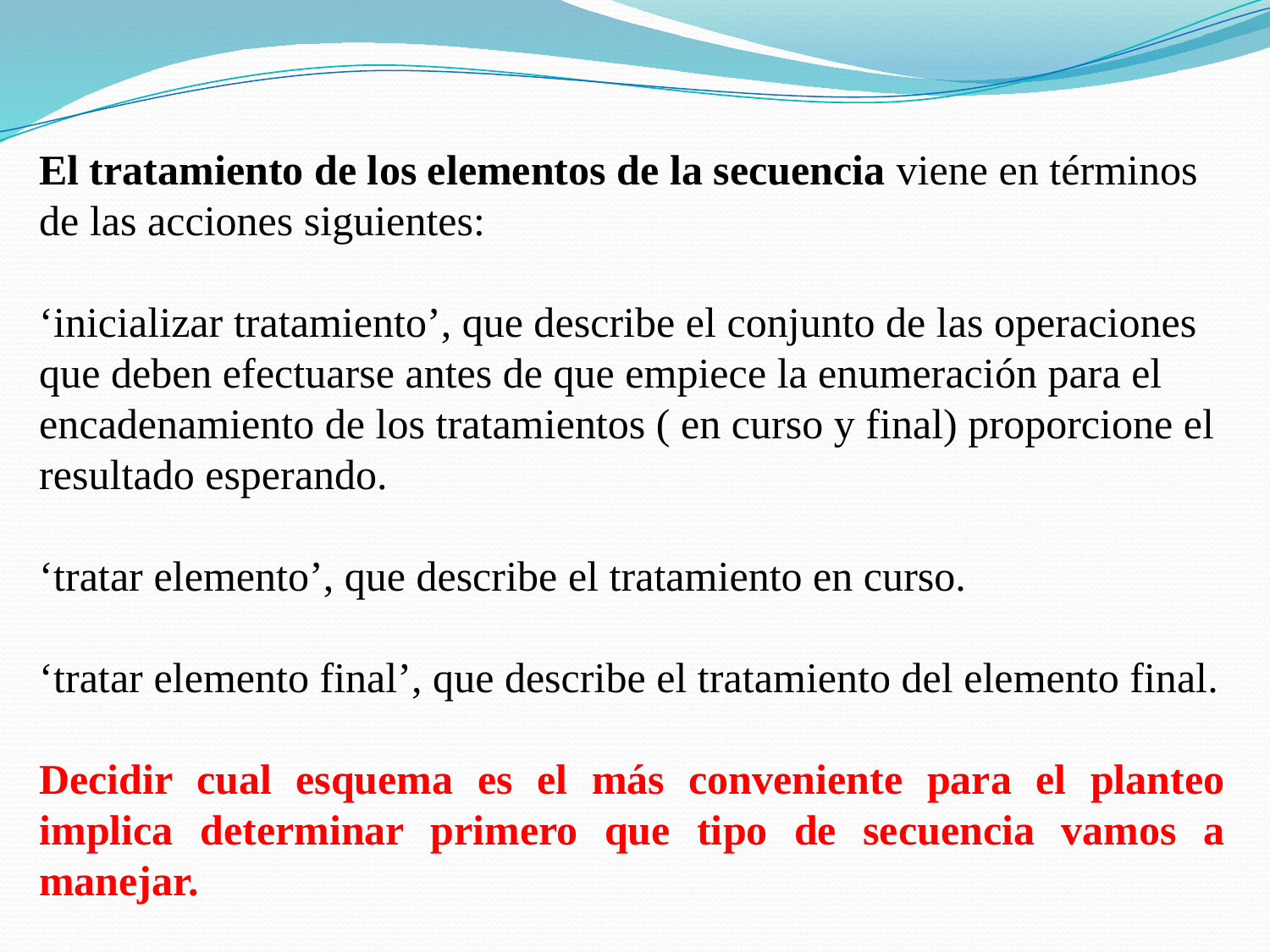

El tratamiento de los elementos de la secuencia viene en términos  de las acciones siguientes:

‘inicializar tratamiento’, que describe el conjunto de las operaciones que deben efectuarse antes de que empiece la enumeración para el encadenamiento de los tratamientos ( en curso y final) proporcione el resultado esperando.

‘tratar elemento’, que describe el tratamiento en curso.

‘tratar elemento final’, que describe el tratamiento del elemento final.

Decidir cual esquema es el más conveniente para el planteo implica determinar primero que tipo de secuencia vamos a manejar.